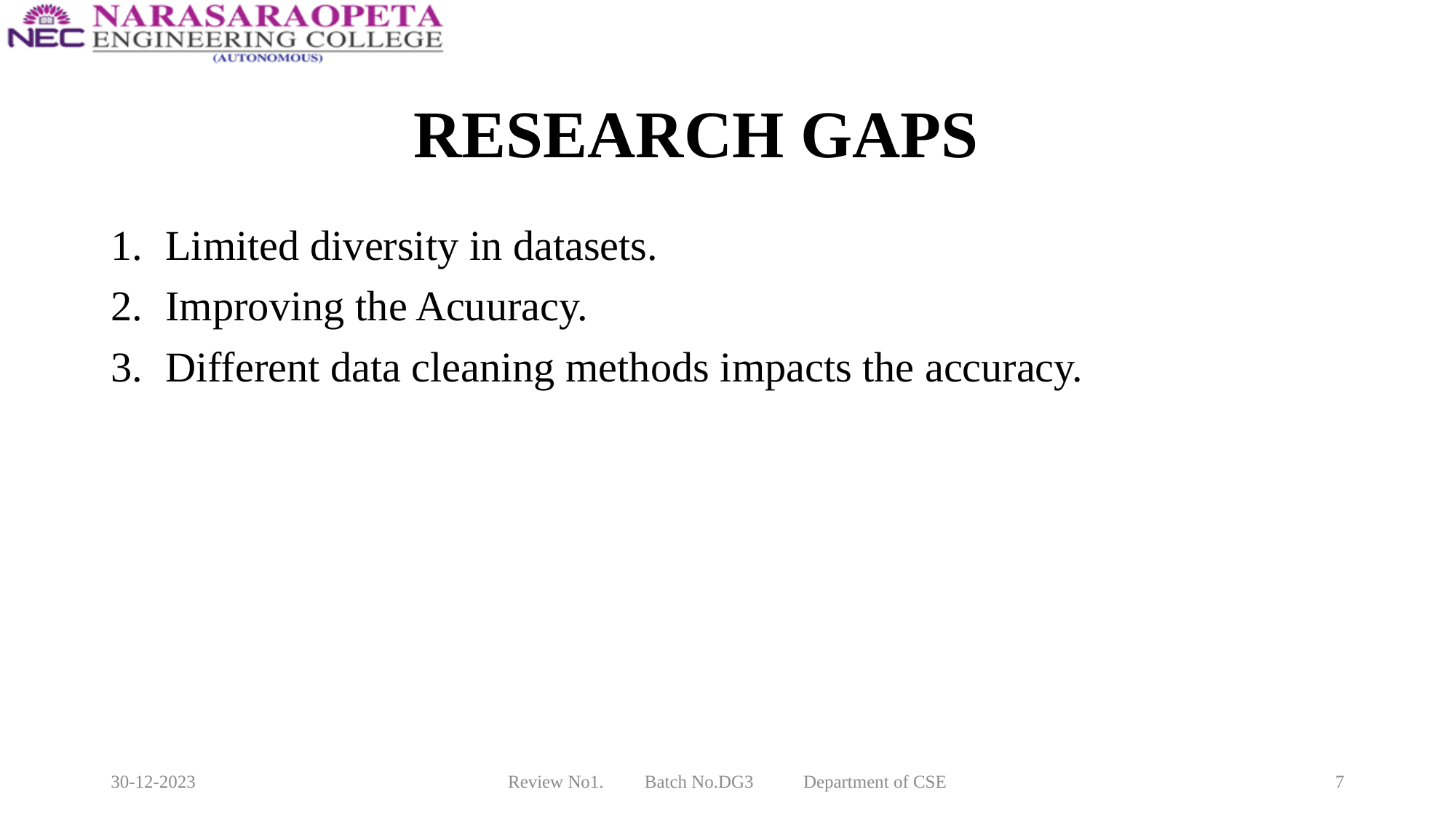

# RESEARCH GAPS
Limited diversity in datasets.
Improving the Acuuracy.
Different data cleaning methods impacts the accuracy.

30-12-2023
Review No1.         Batch No.DG3           Department of CSE
7